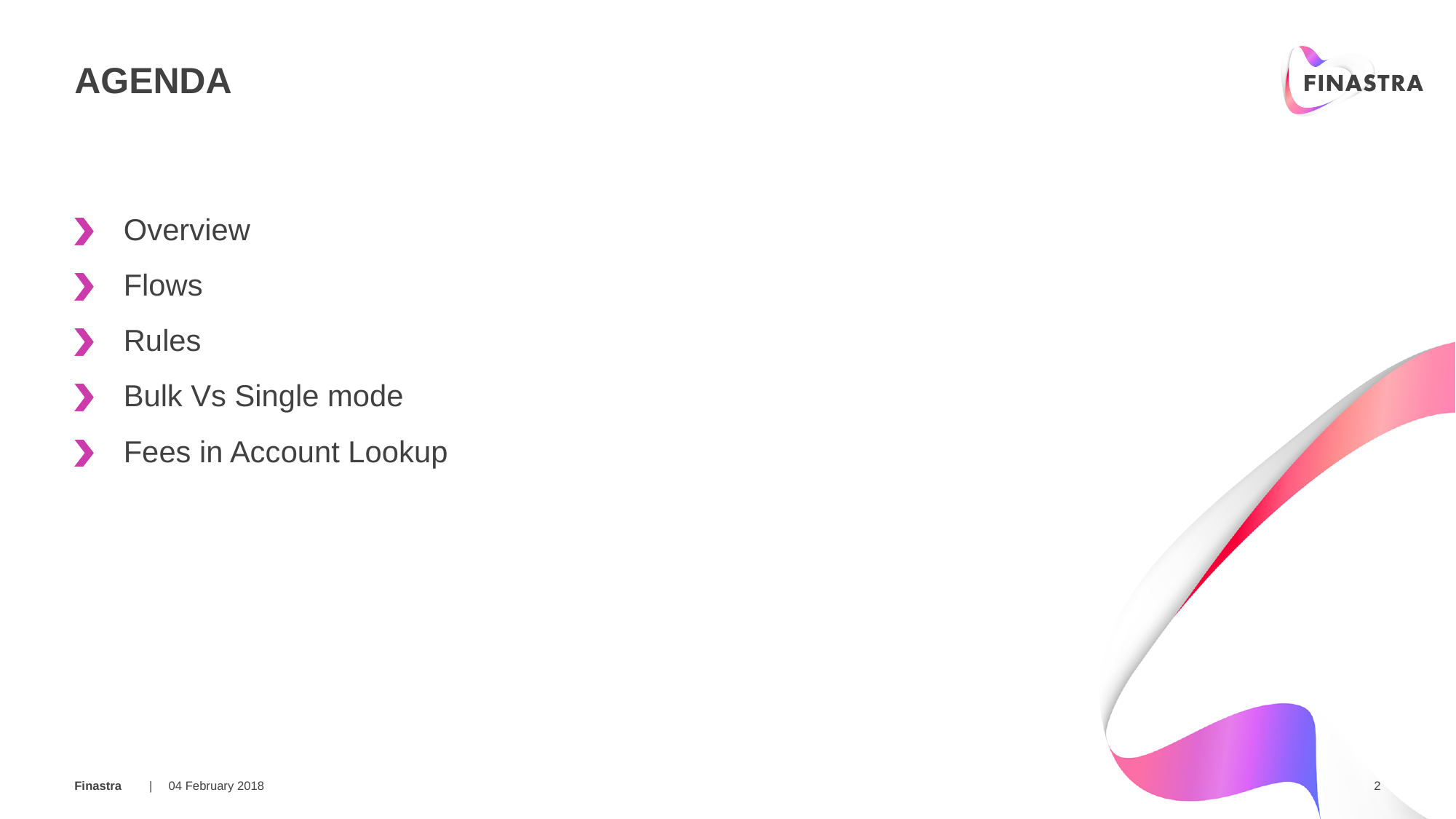

# AGENDA
Overview
Flows
Rules
Bulk Vs Single mode
Fees in Account Lookup
04 February 2018
2